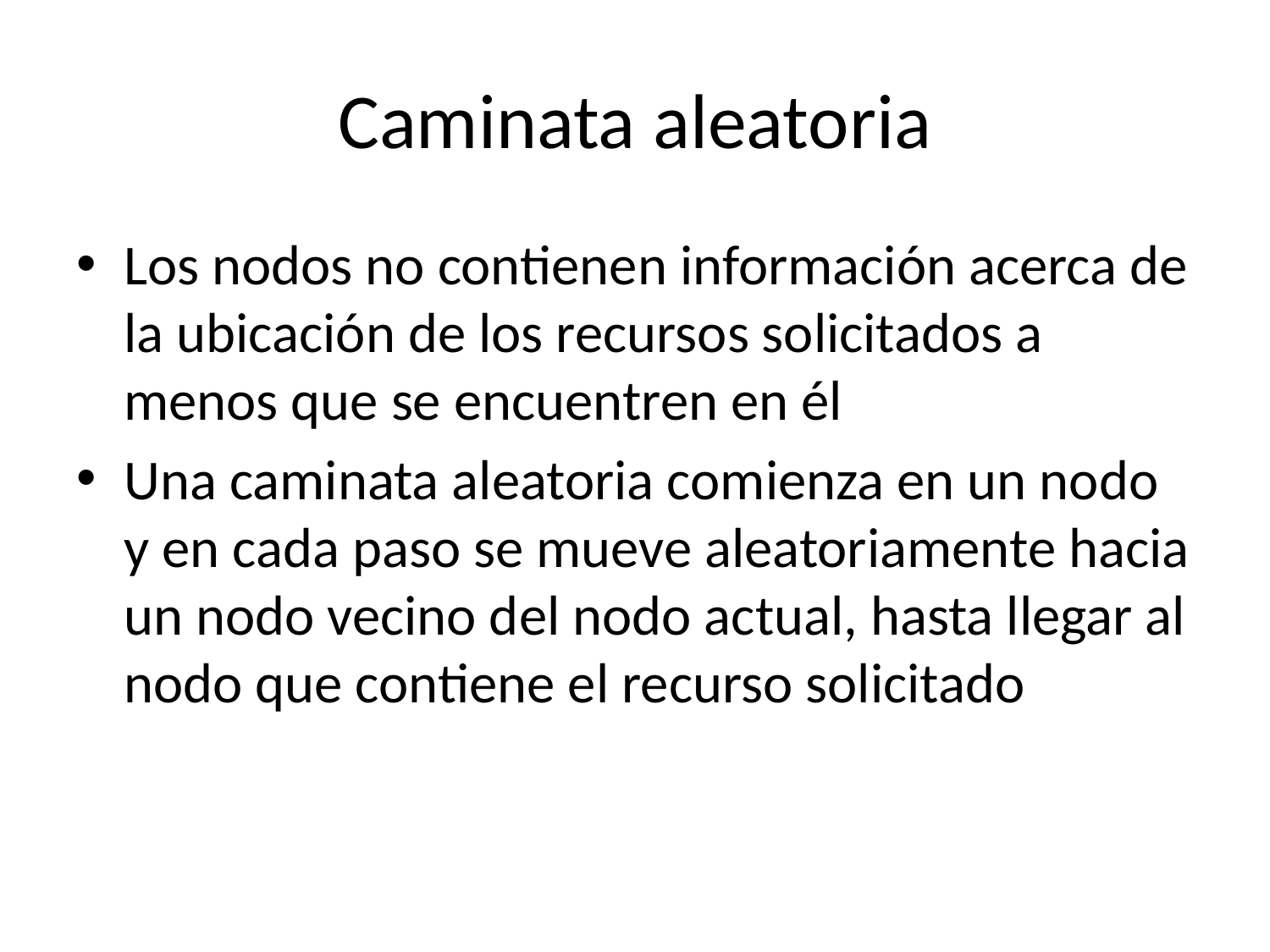

# Caminata aleatoria
Los nodos no contienen información acerca de la ubicación de los recursos solicitados a menos que se encuentren en él
Una caminata aleatoria comienza en un nodo y en cada paso se mueve aleatoriamente hacia un nodo vecino del nodo actual, hasta llegar al nodo que contiene el recurso solicitado